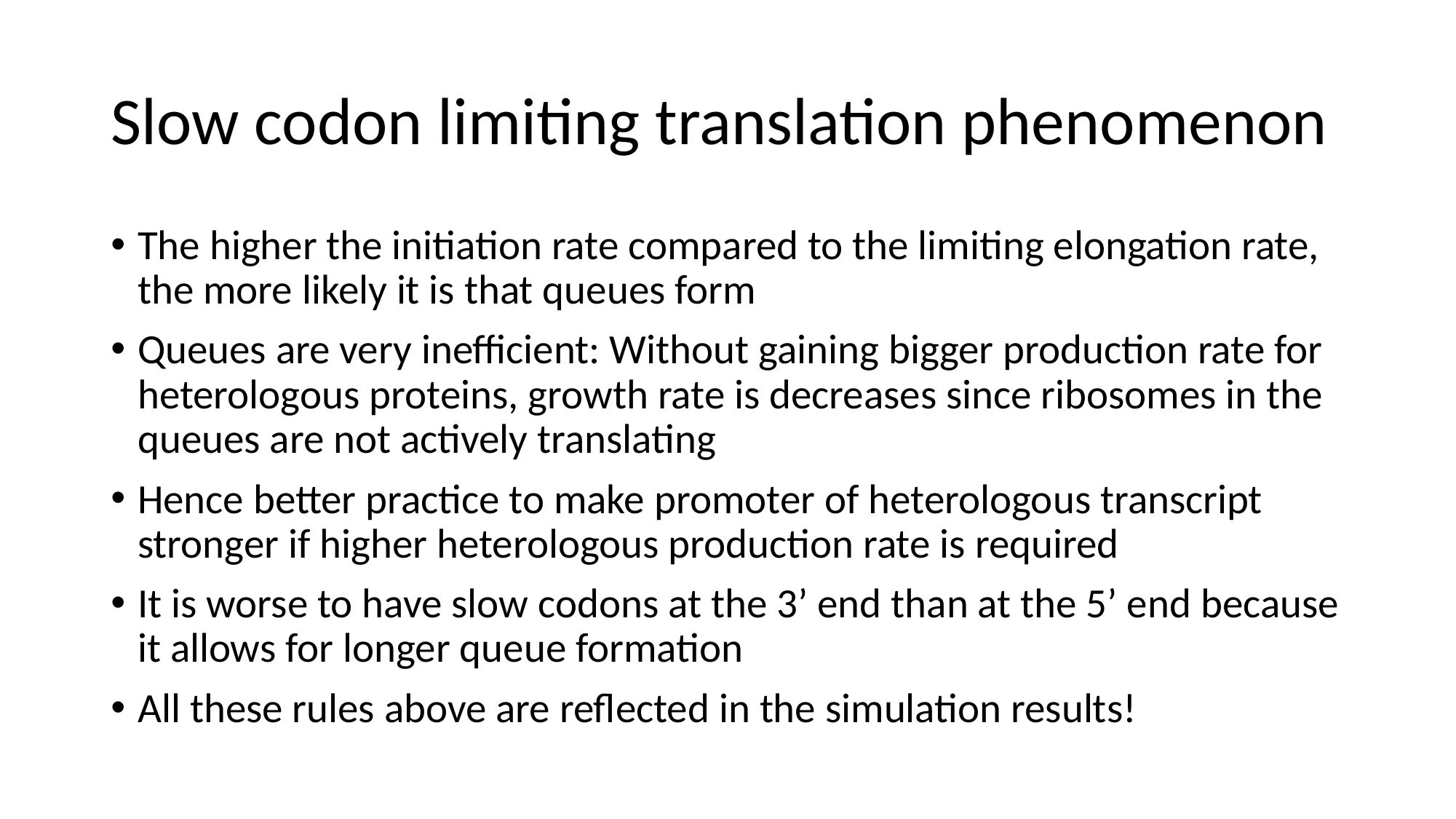

# Slow codon limiting translation phenomenon
The higher the initiation rate compared to the limiting elongation rate, the more likely it is that queues form
Queues are very inefficient: Without gaining bigger production rate for heterologous proteins, growth rate is decreases since ribosomes in the queues are not actively translating
Hence better practice to make promoter of heterologous transcript stronger if higher heterologous production rate is required
It is worse to have slow codons at the 3’ end than at the 5’ end because it allows for longer queue formation
All these rules above are reflected in the simulation results!